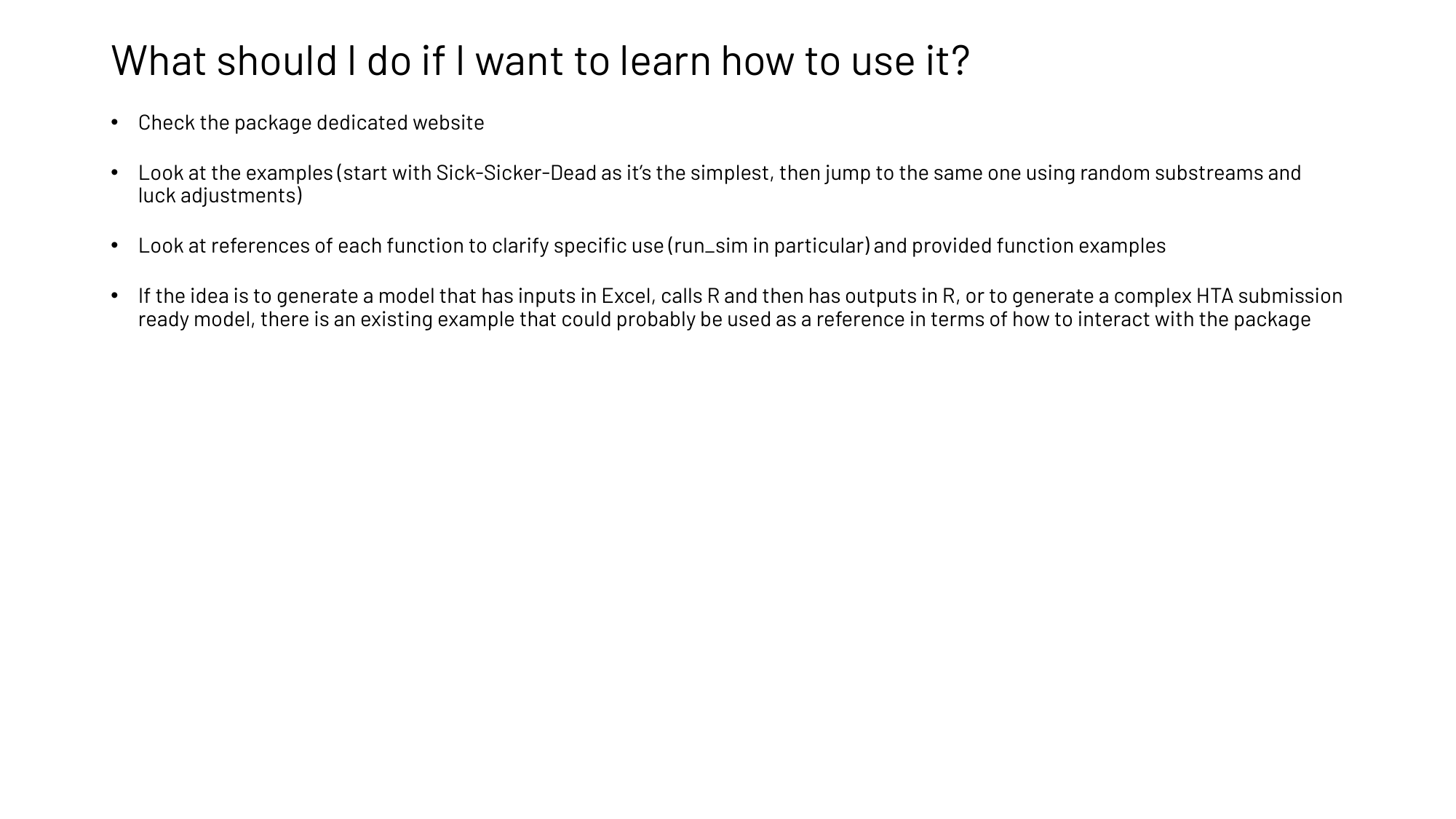

# What should I do if I want to learn how to use it?
Check the package dedicated website
Look at the examples (start with Sick-Sicker-Dead as it’s the simplest, then jump to the same one using random substreams and luck adjustments)
Look at references of each function to clarify specific use (run_sim in particular) and provided function examples
If the idea is to generate a model that has inputs in Excel, calls R and then has outputs in R, or to generate a complex HTA submission ready model, there is an existing example that could probably be used as a reference in terms of how to interact with the package